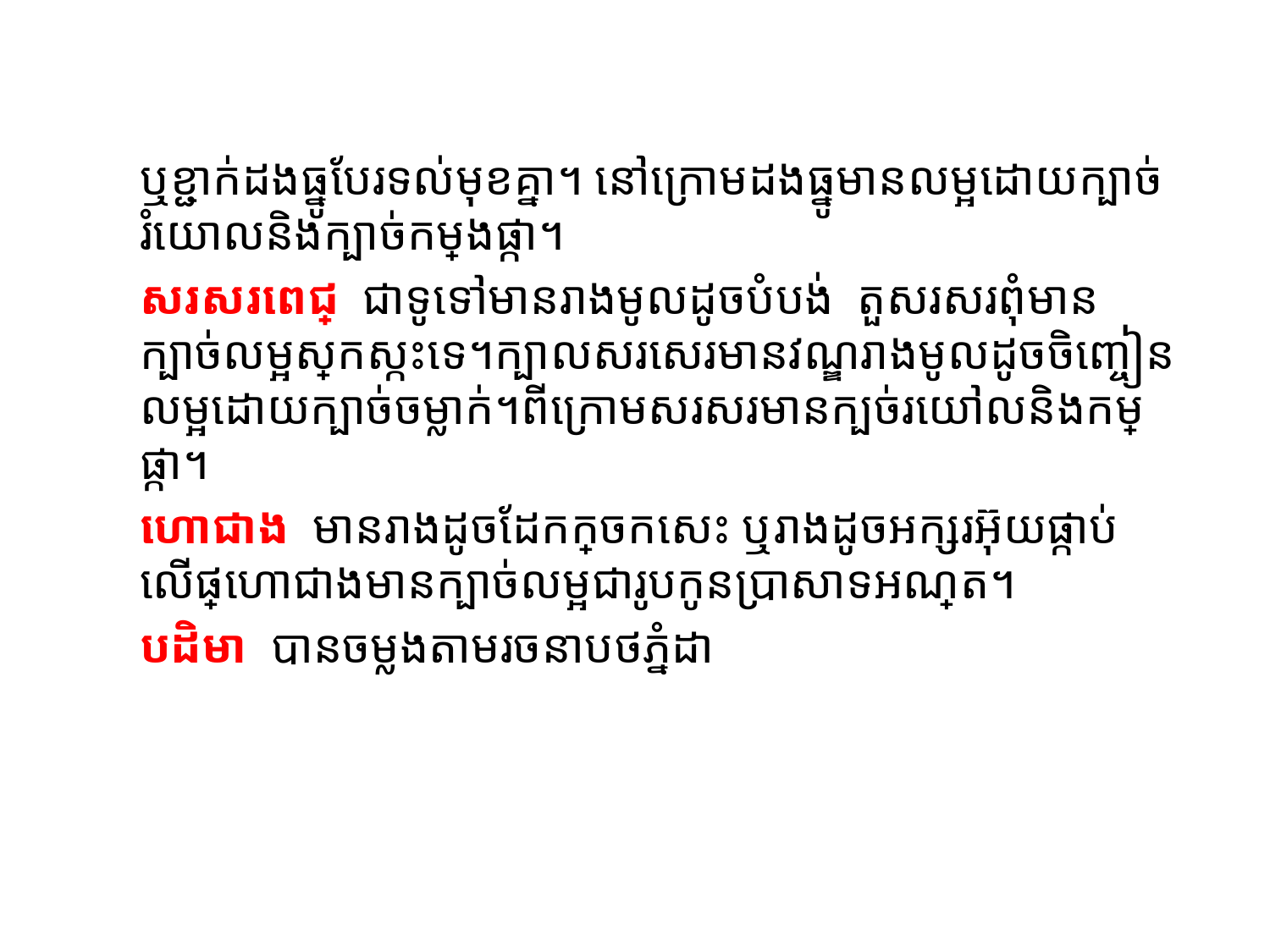

#

ឬខ្ជាក់ដងធ្នូបែរទល់មុខគ្នា។ នៅក្រោមដងធ្នូមានលម្អដោយក្បាច់រំយោលនិងក្បាច់កម្រងផ្កា។
សរសរពេជ្រ  ជាទូទៅមានរាងមូលដូចបំបង់  តួសរសរពុំមានក្បាច់លម្អស្អេកស្កះទេ។ក្បាលសរសេរមានវណ្ឌរាងមូលដូចចិញ្ចៀនលម្អដោយក្បាច់ចម្លាក់។ពីក្រោមសរសរមានក្បច់រយៅលនិងកម្រផ្កា។
ហោជាង  មានរាងដូចដែកក្រចកសេះ ឬរាងដូចអក្សរអ៊ុយផ្កាប់   លើផ្ទៃហោជាងមានក្បាច់លម្អជារូបកូនប្រាសាទអណ្តែត។
បដិមា  បានចម្លងតាមរចនាបថភ្នំដា